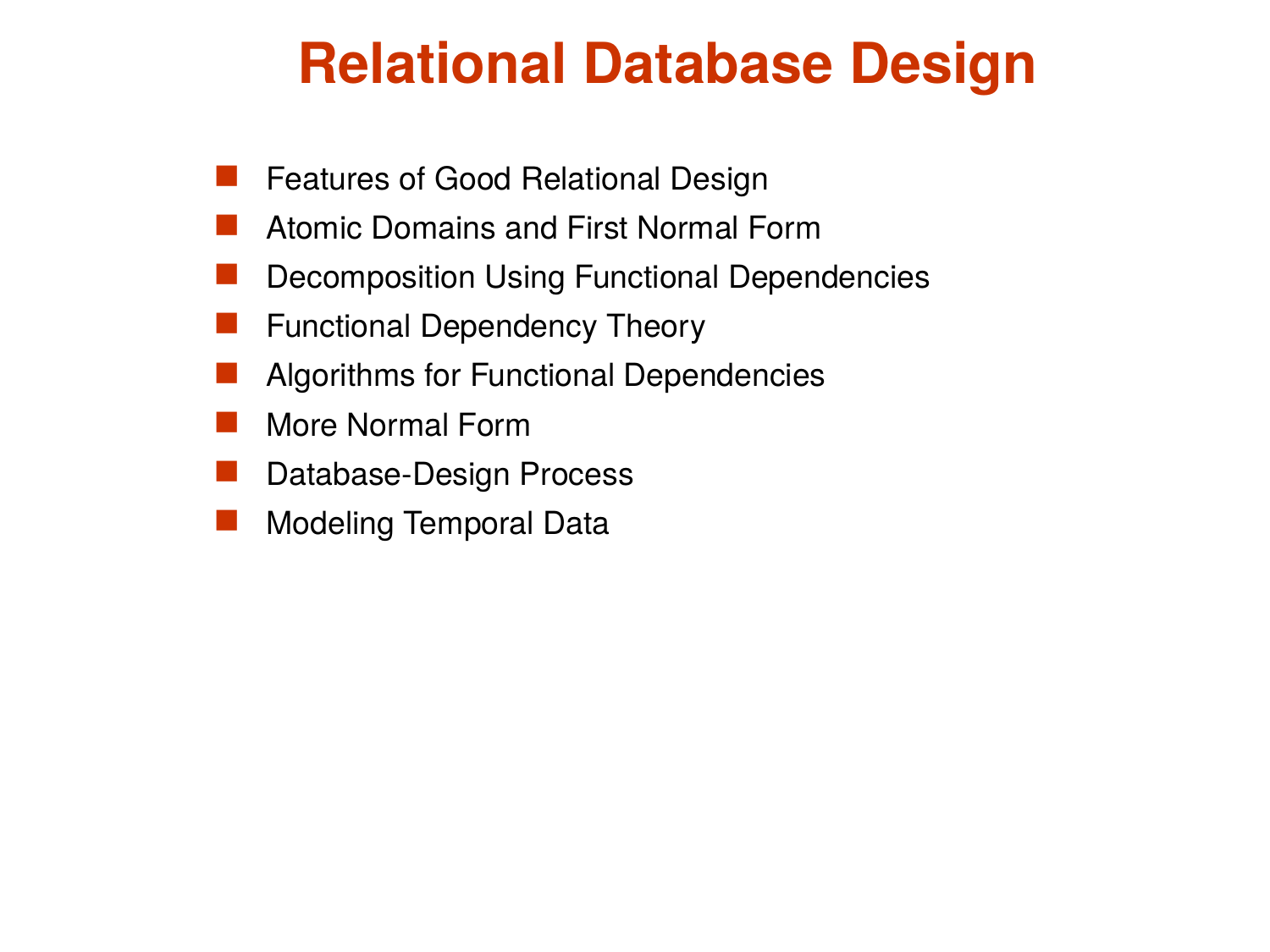

# Relational Database Design
Features of Good Relational Design
Atomic Domains and First Normal Form
Decomposition Using Functional Dependencies
Functional Dependency Theory
Algorithms for Functional Dependencies
More Normal Form
Database-Design Process
Modeling Temporal Data